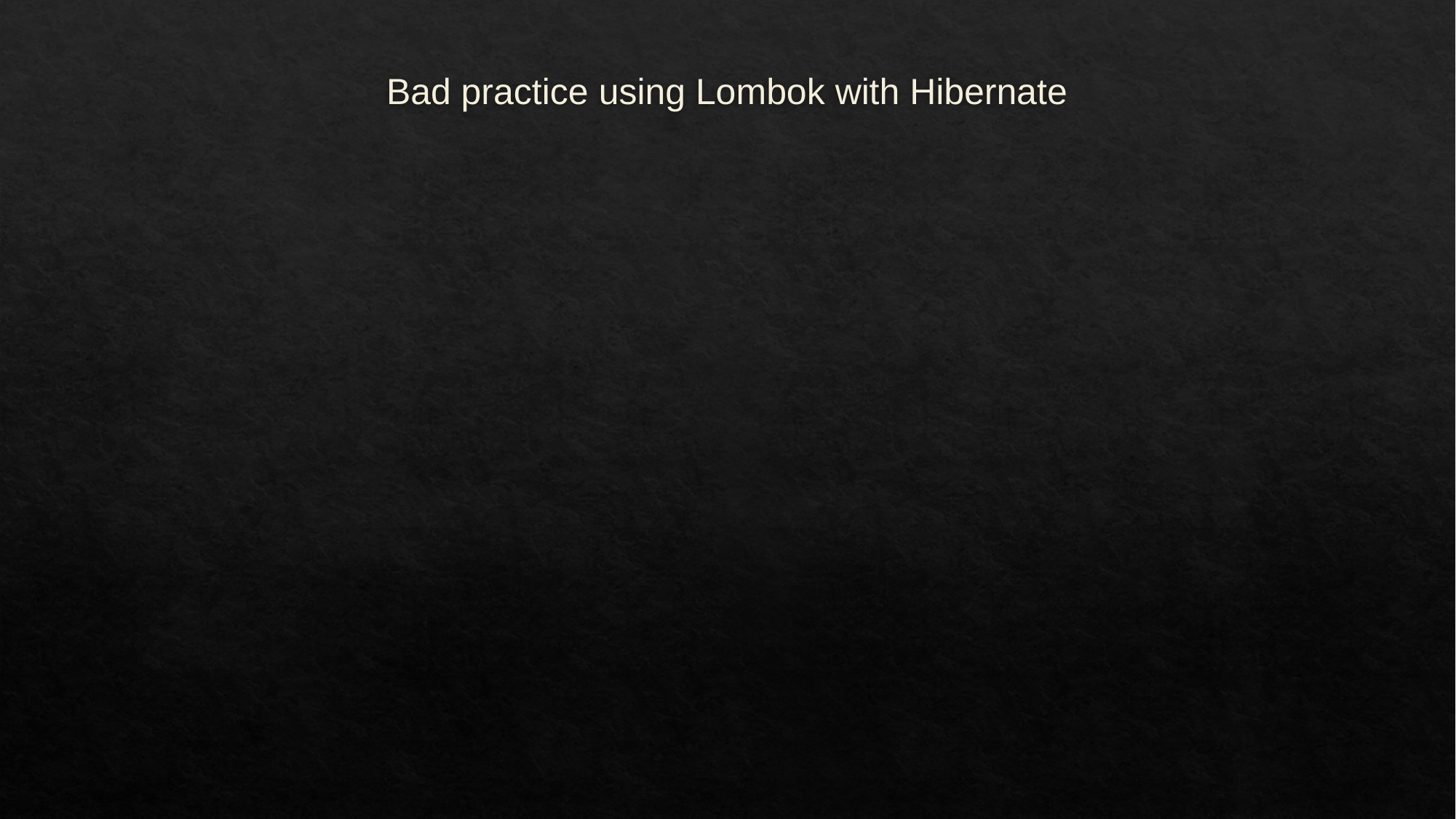

# Bad practice using Lombok with Hibernate